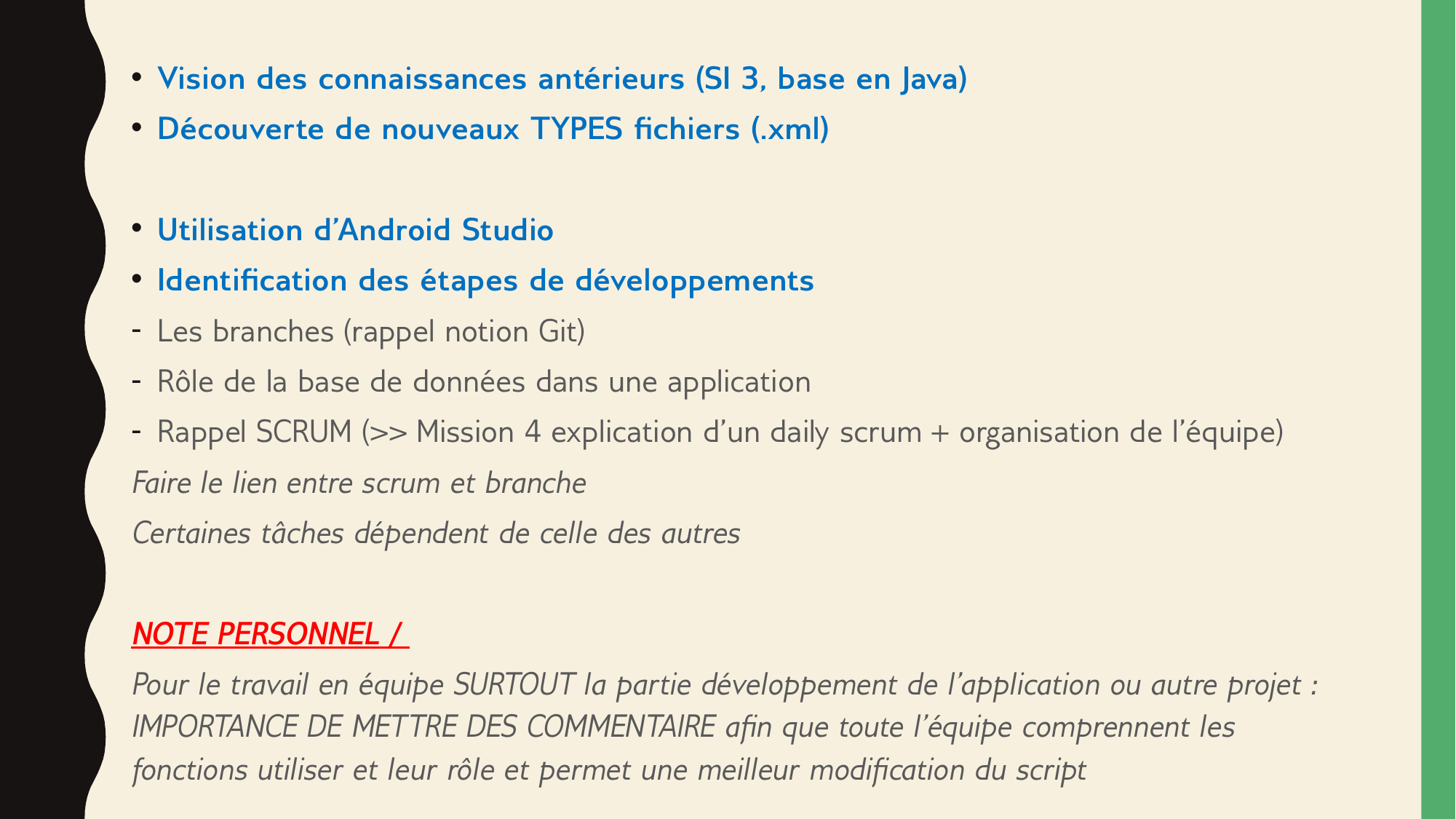

Vision des connaissances antérieurs (SI 3, base en Java)
Découverte de nouveaux TYPES fichiers (.xml)

Utilisation d’Android Studio
Identification des étapes de développements
Les branches (rappel notion Git)
Rôle de la base de données dans une application
Rappel SCRUM (>> Mission 4 explication d’un daily scrum + organisation de l’équipe)
Faire le lien entre scrum et branche
Certaines tâches dépendent de celle des autres

NOTE PERSONNEL /
Pour le travail en équipe SURTOUT la partie développement de l’application ou autre projet : IMPORTANCE DE METTRE DES COMMENTAIRE afin que toute l’équipe comprennent les fonctions utiliser et leur rôle et permet une meilleur modification du script